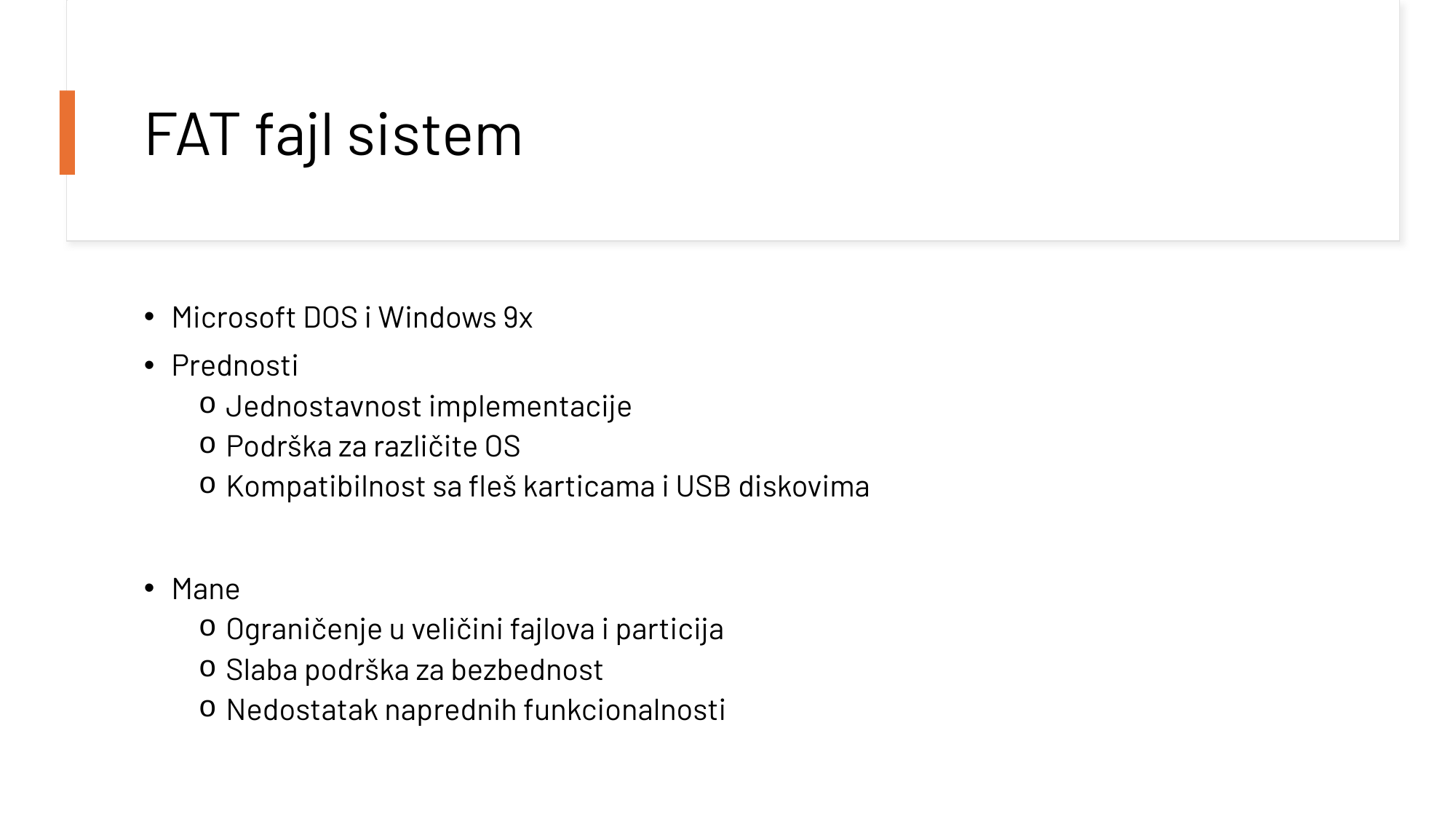

# FAT fajl sistem

Microsoft DOS i Windows 9x
Prednosti
Jednostavnost implementacije
Podrška za različite OS
Kompatibilnost sa fleš karticama i USB diskovima

Mane
Ograničenje u veličini fajlova i particija
Slaba podrška za bezbednost
Nedostatak naprednih funkcionalnosti